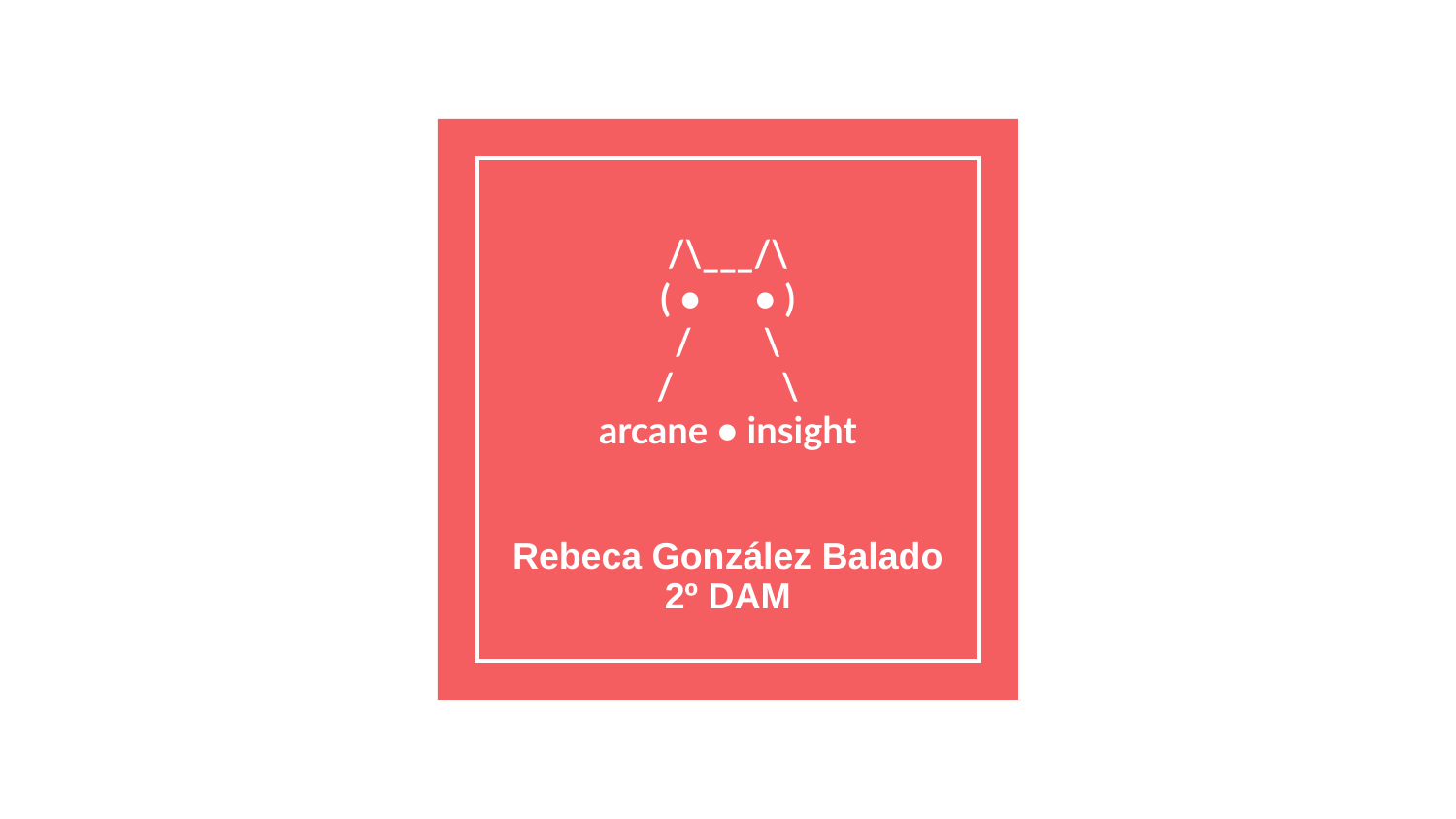

# /\___/\
( •      • )
/        \
/            \
arcane • insight
Rebeca González Balado
2º DAM